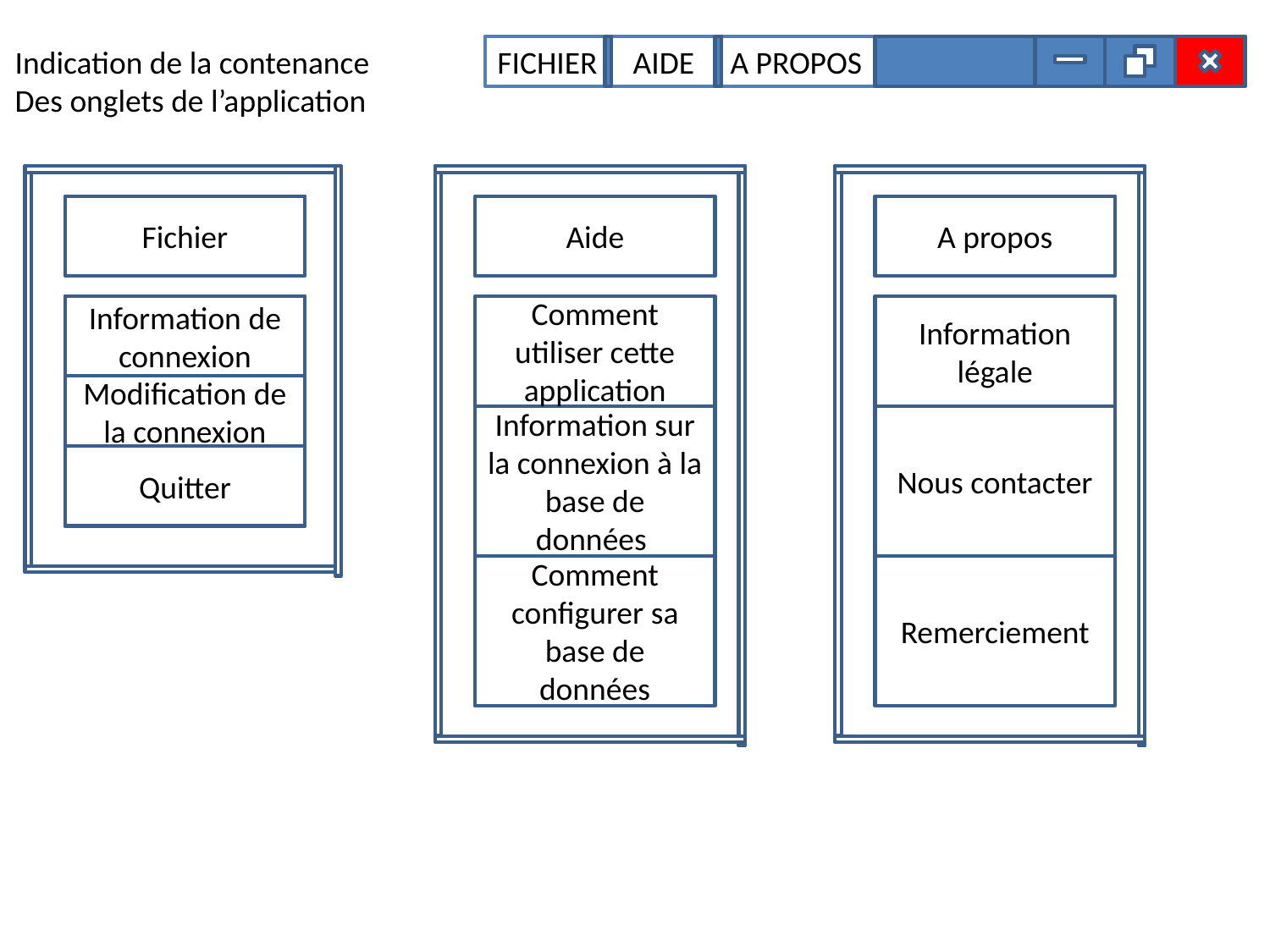

Indication de la contenance
Des onglets de l’application

FICHIER     AIDE     A PROPOS

Fichier
Aide
A propos

Information de connexion
Comment utiliser cette application
Information légale
Modification de la connexion
Information sur la connexion à la base de données
Nous contacter
Quitter
Comment configurer sa base de données
Remerciement